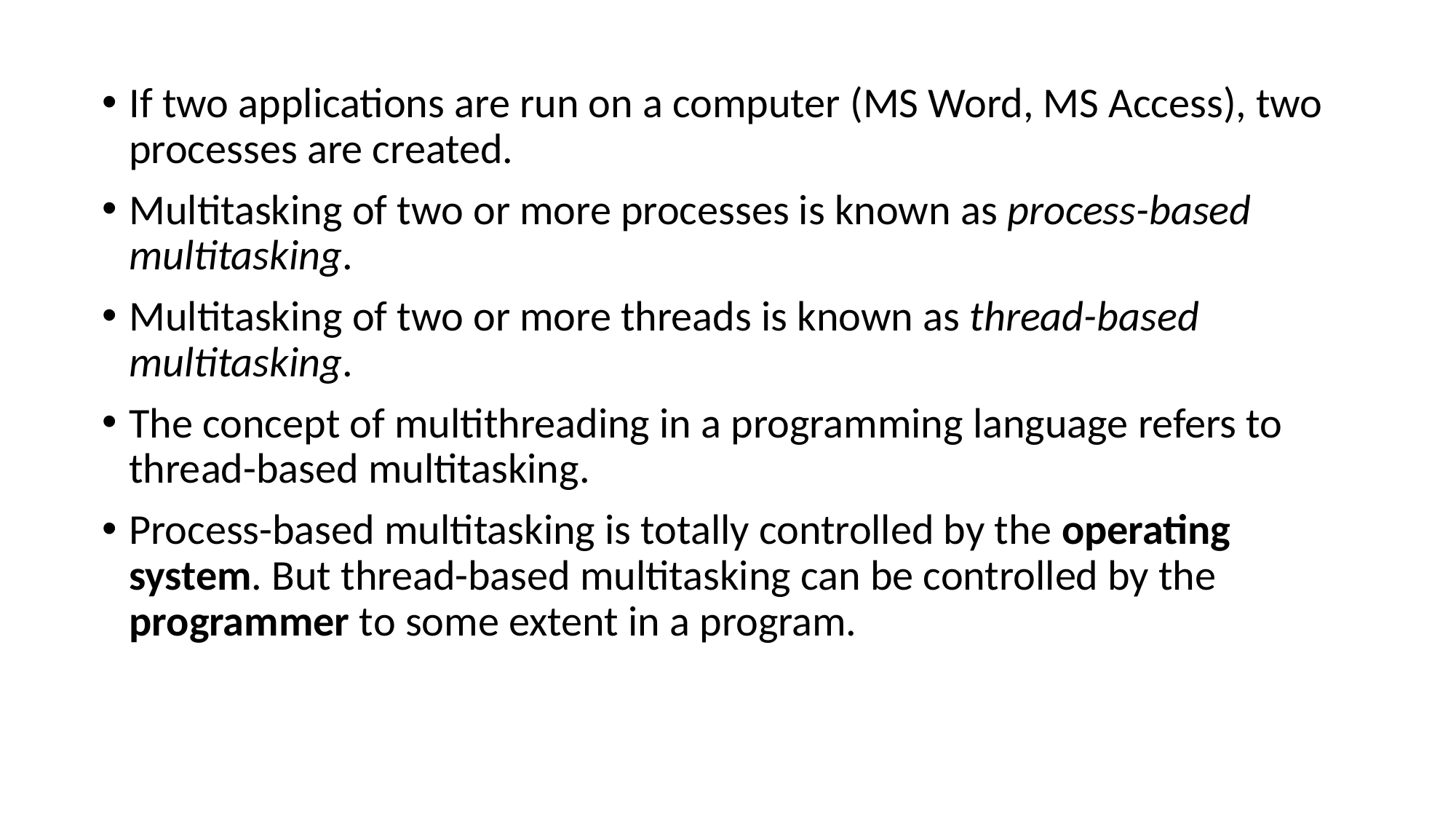

If two applications are run on a computer (MS Word, MS Access), two processes are created.
Multitasking of two or more processes is known as process-based multitasking.
Multitasking of two or more threads is known as thread-based multitasking.
The concept of multithreading in a programming language refers to thread-based multitasking.
Process-based multitasking is totally controlled by the operating system. But thread-based multitasking can be controlled by the programmer to some extent in a program.